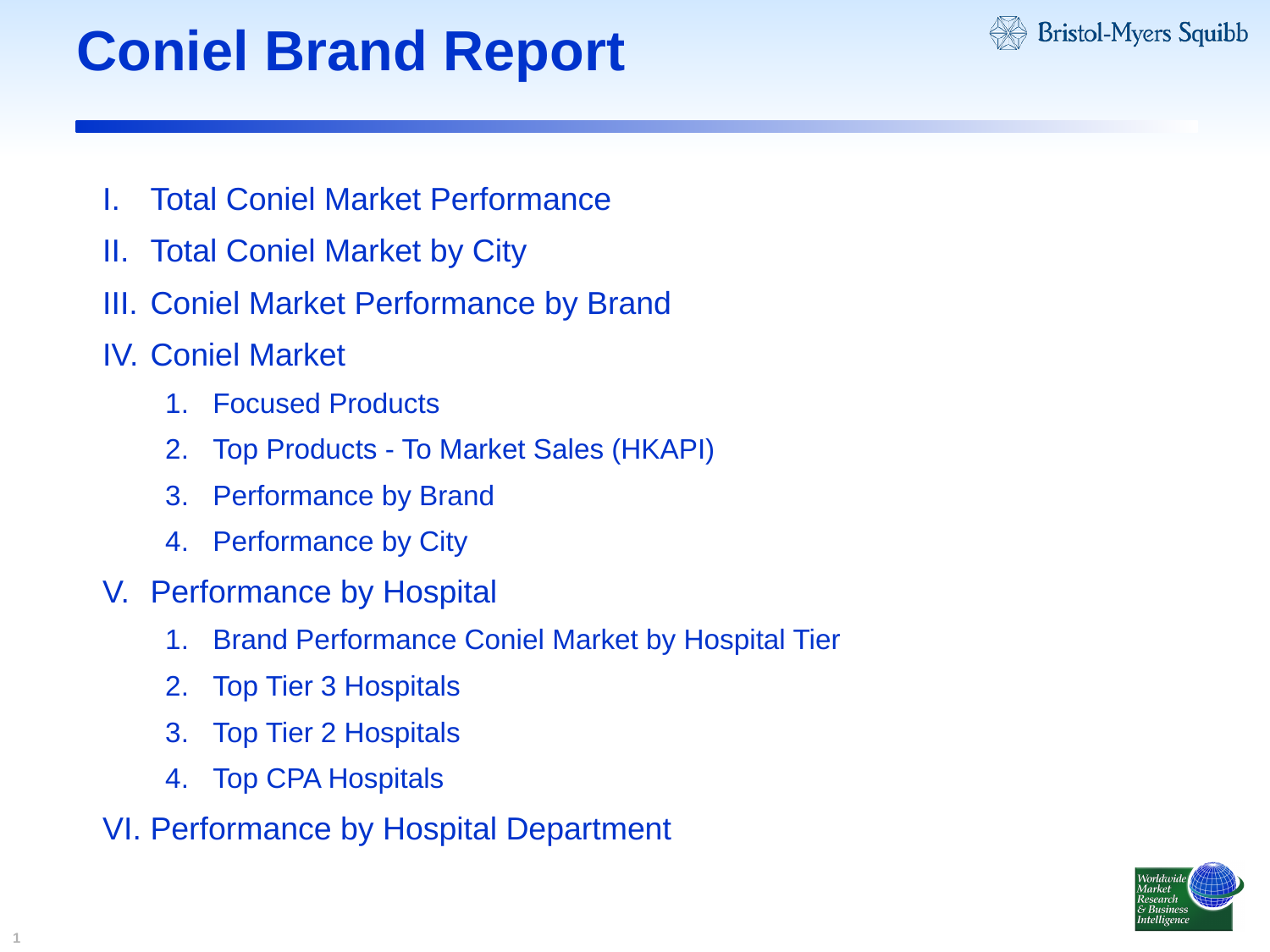

# Coniel Brand Report
Total Coniel Market Performance
Total Coniel Market by City
Coniel Market Performance by Brand
Coniel Market
Focused Products
Top Products - To Market Sales (HKAPI)
Performance by Brand
Performance by City
Performance by Hospital
Brand Performance Coniel Market by Hospital Tier
Top Tier 3 Hospitals
Top Tier 2 Hospitals
Top CPA Hospitals
Performance by Hospital Department